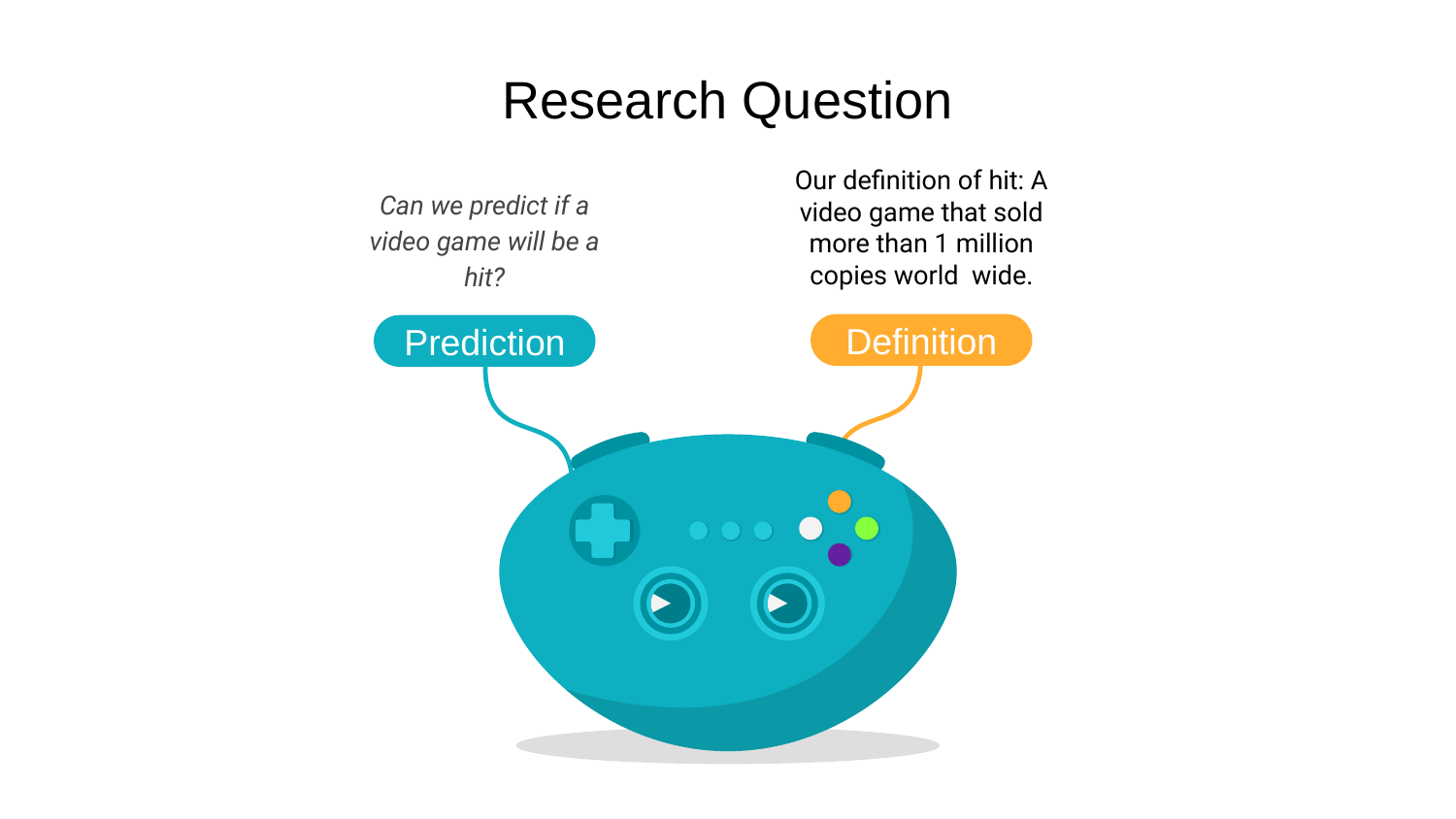

# Research Question​
Our definition of hit: A video game that sold more than 1 million copies world  wide.
Definition
Can we predict if a video game will be a hit?​

Prediction